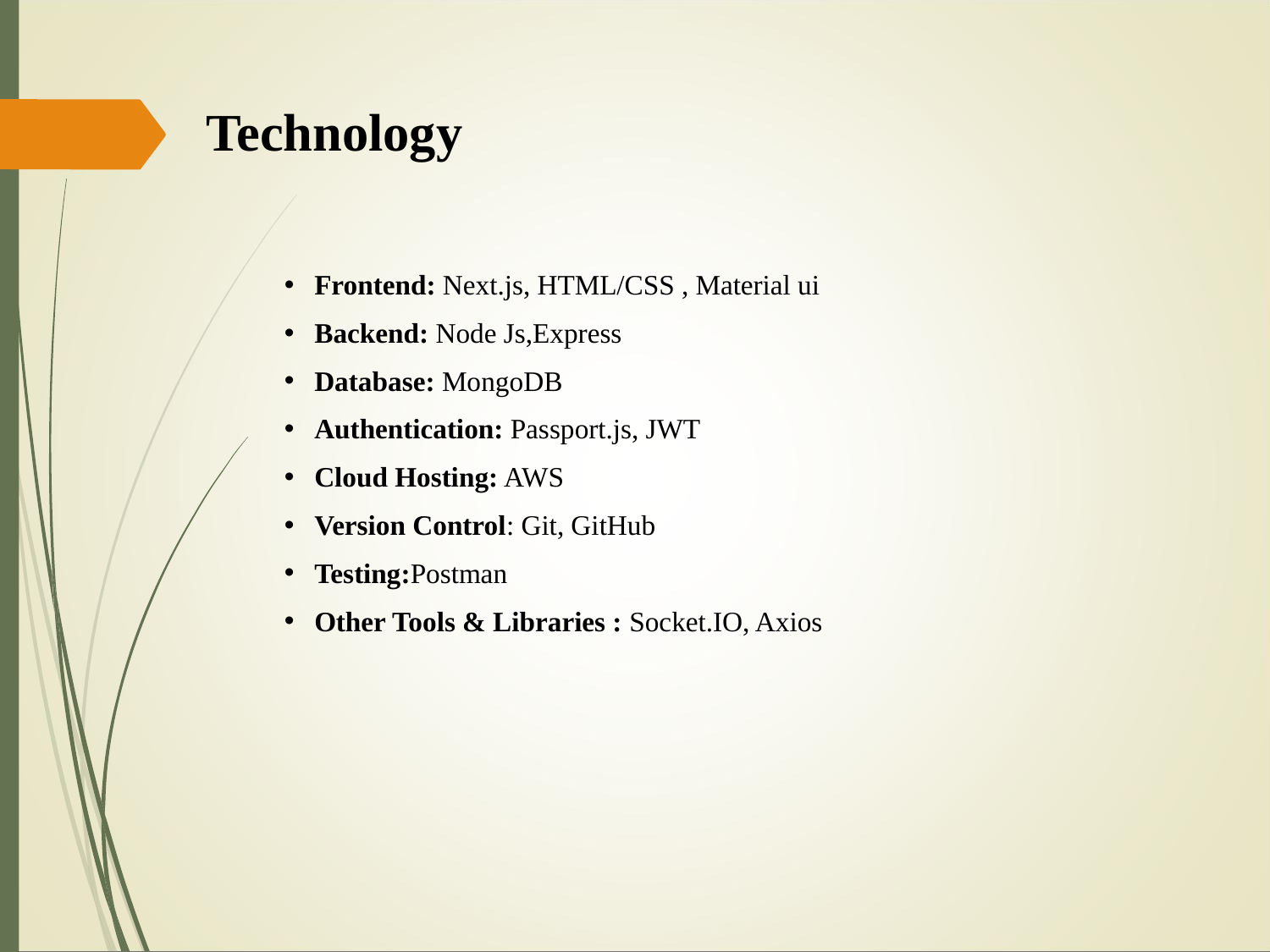

# Technology

9
Frontend: Next.js, HTML/CSS , Material ui
Backend: Node Js,Express
Database: MongoDB
Authentication: Passport.js, JWT
Cloud Hosting: AWS
Version Control: Git, GitHub
Testing:Postman
Other Tools & Libraries : Socket.IO, Axios